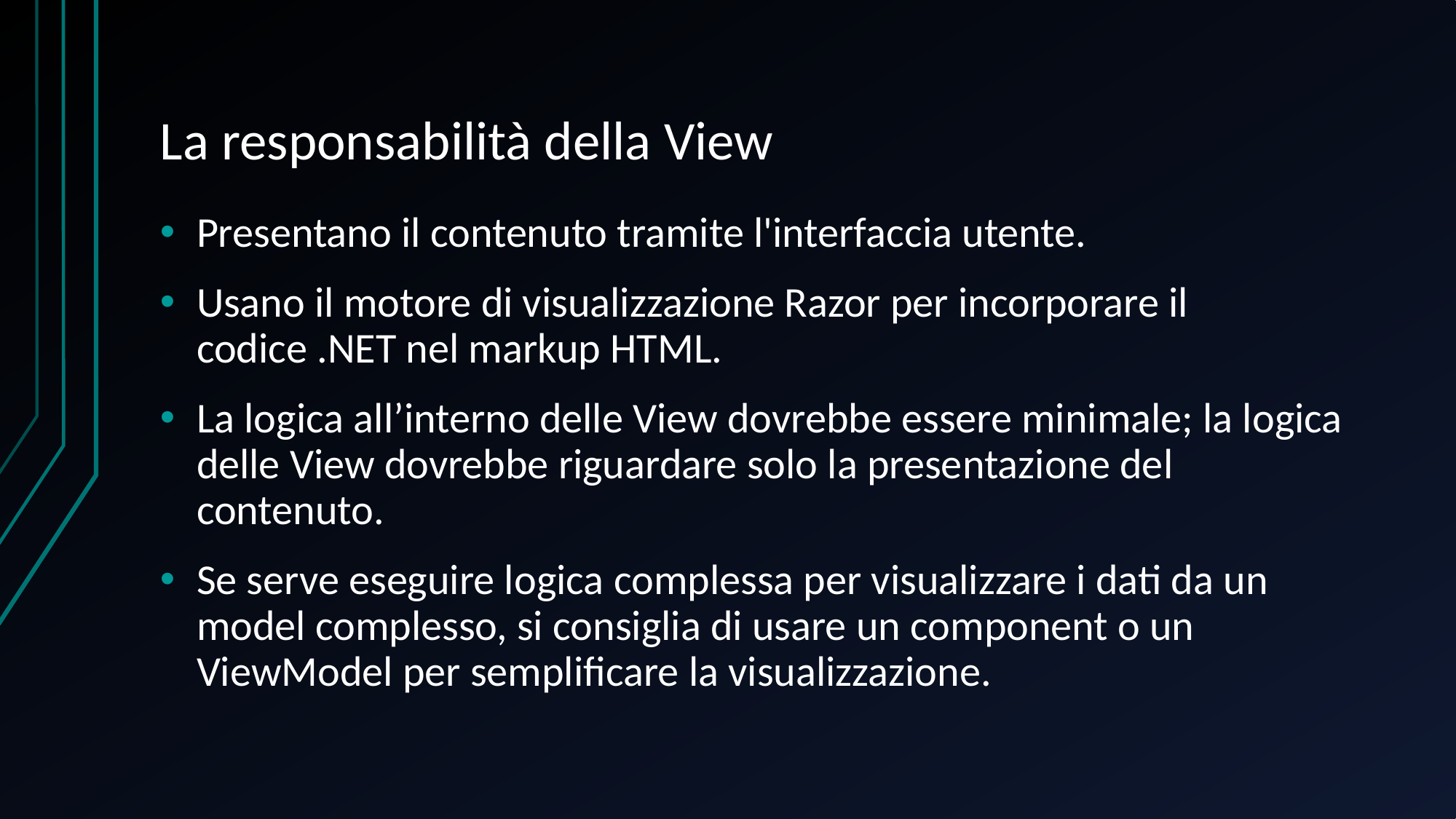

# La responsabilità della View
Presentano il contenuto tramite l'interfaccia utente.
Usano il motore di visualizzazione Razor per incorporare il codice .NET nel markup HTML.
La logica all’interno delle View dovrebbe essere minimale; la logica delle View dovrebbe riguardare solo la presentazione del contenuto.
Se serve eseguire logica complessa per visualizzare i dati da un model complesso, si consiglia di usare un component o un ViewModel per semplificare la visualizzazione.